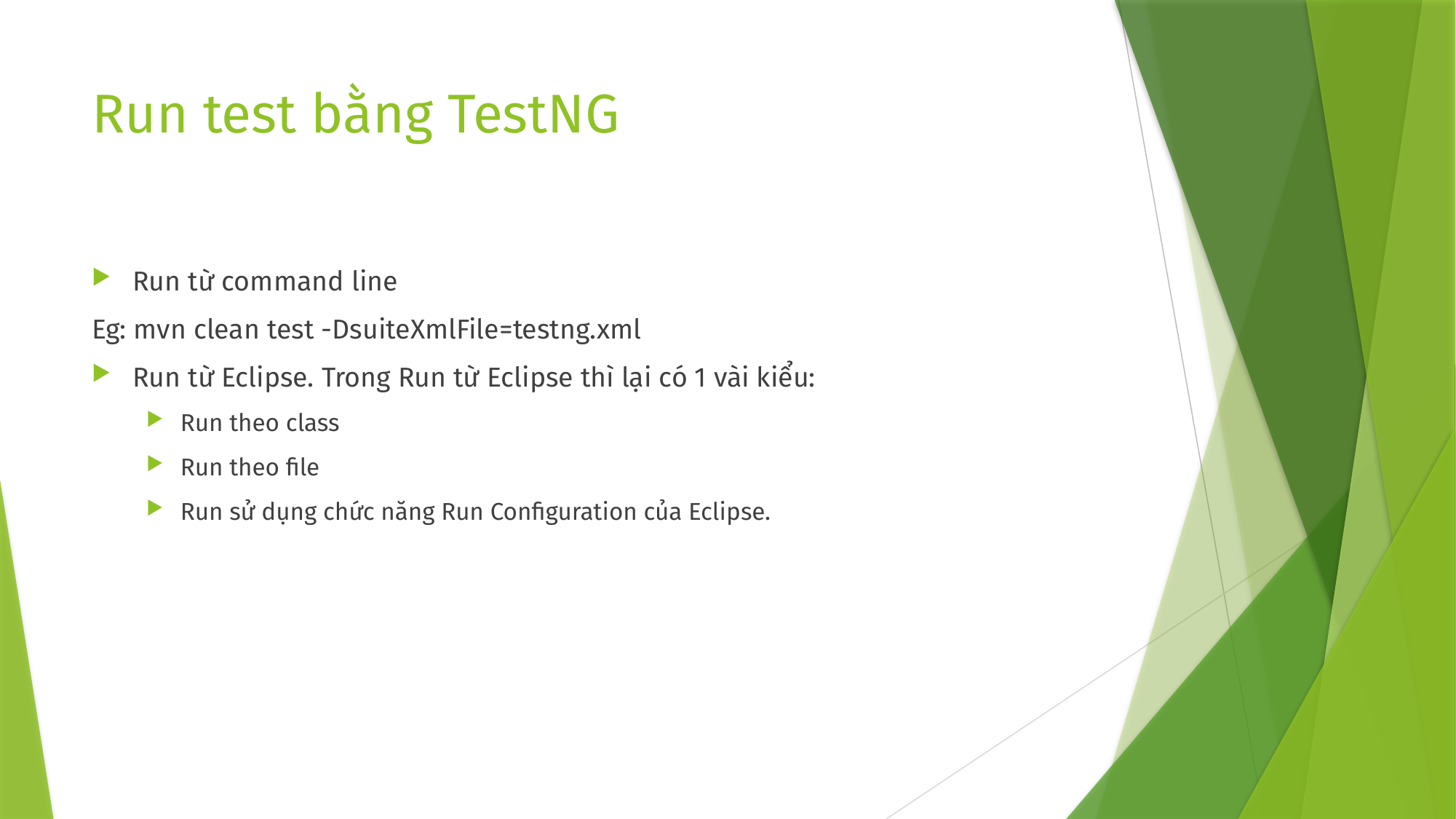

# Run test bằng TestNG
Run từ command line
Eg: mvn clean test -DsuiteXmlFile=testng.xml
Run từ Eclipse. Trong Run từ Eclipse thì lại có 1 vài kiểu:
Run theo class
Run theo file
Run sử dụng chức năng Run Configuration của Eclipse.